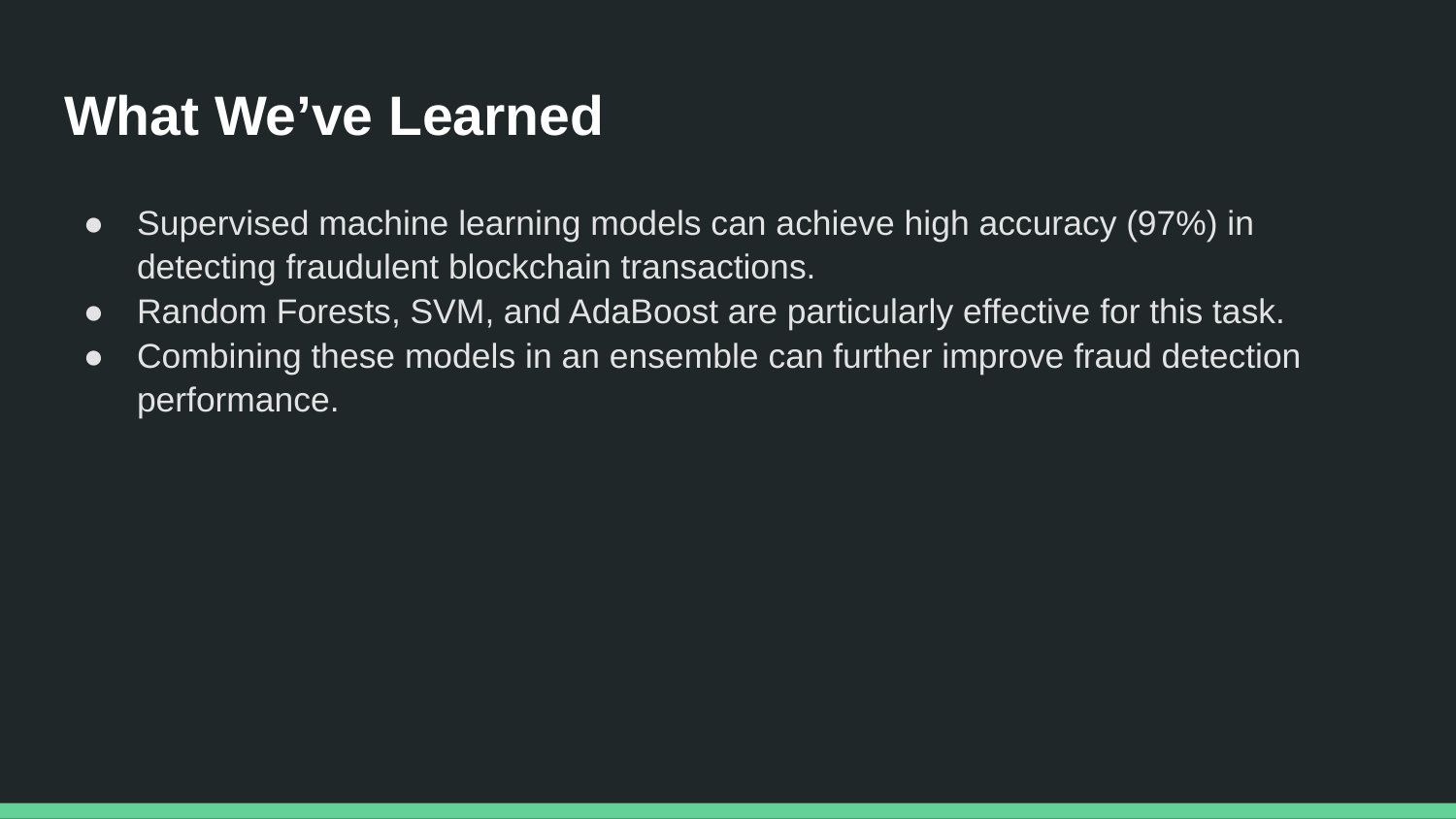

# What We’ve Learned
Supervised machine learning models can achieve high accuracy (97%) in detecting fraudulent blockchain transactions.
Random Forests, SVM, and AdaBoost are particularly effective for this task.
Combining these models in an ensemble can further improve fraud detection performance.